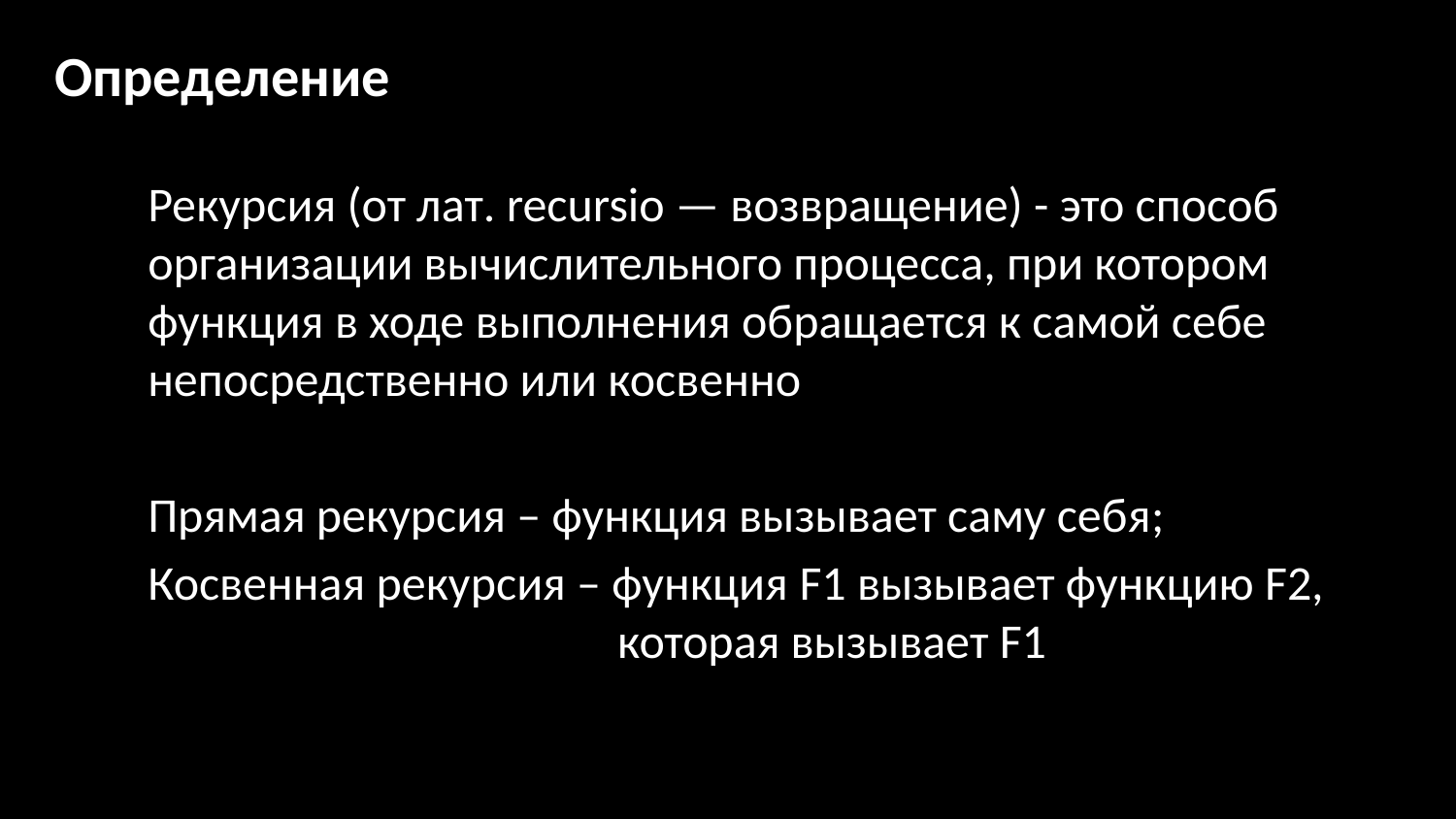

# Определение
Рекурсия (от лат. recursio — возвращение) - это способ организации вычислительного процесса, при котором функция в ходе выполнения обращается к самой себе непосредственно или косвенно

Прямая рекурсия – функция вызывает саму себя;
Косвенная рекурсия – функция F1 вызывает функцию F2, 			   которая вызывает F1